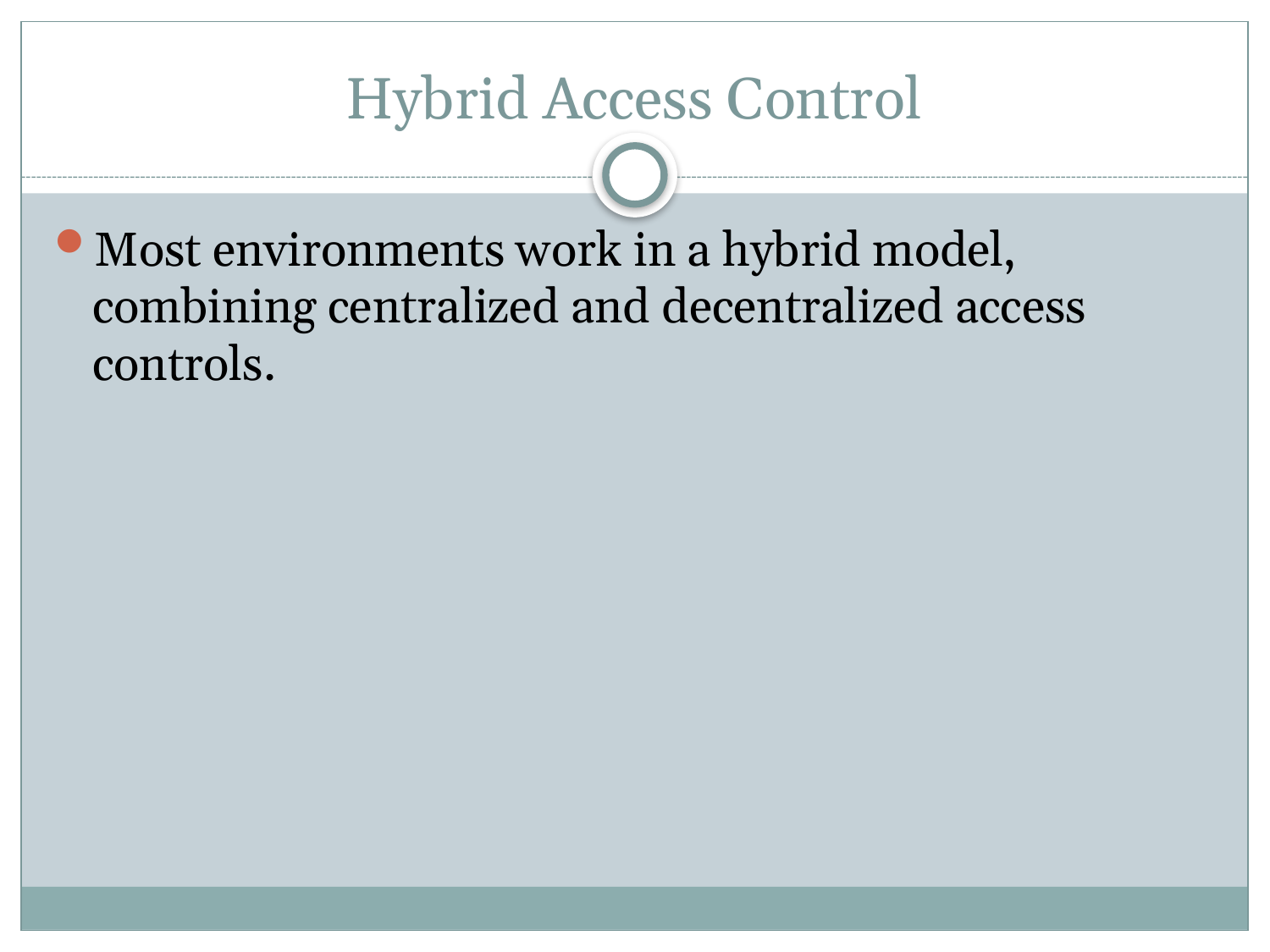

# Hybrid Access Control
Most environments work in a hybrid model, combining centralized and decentralized access controls.